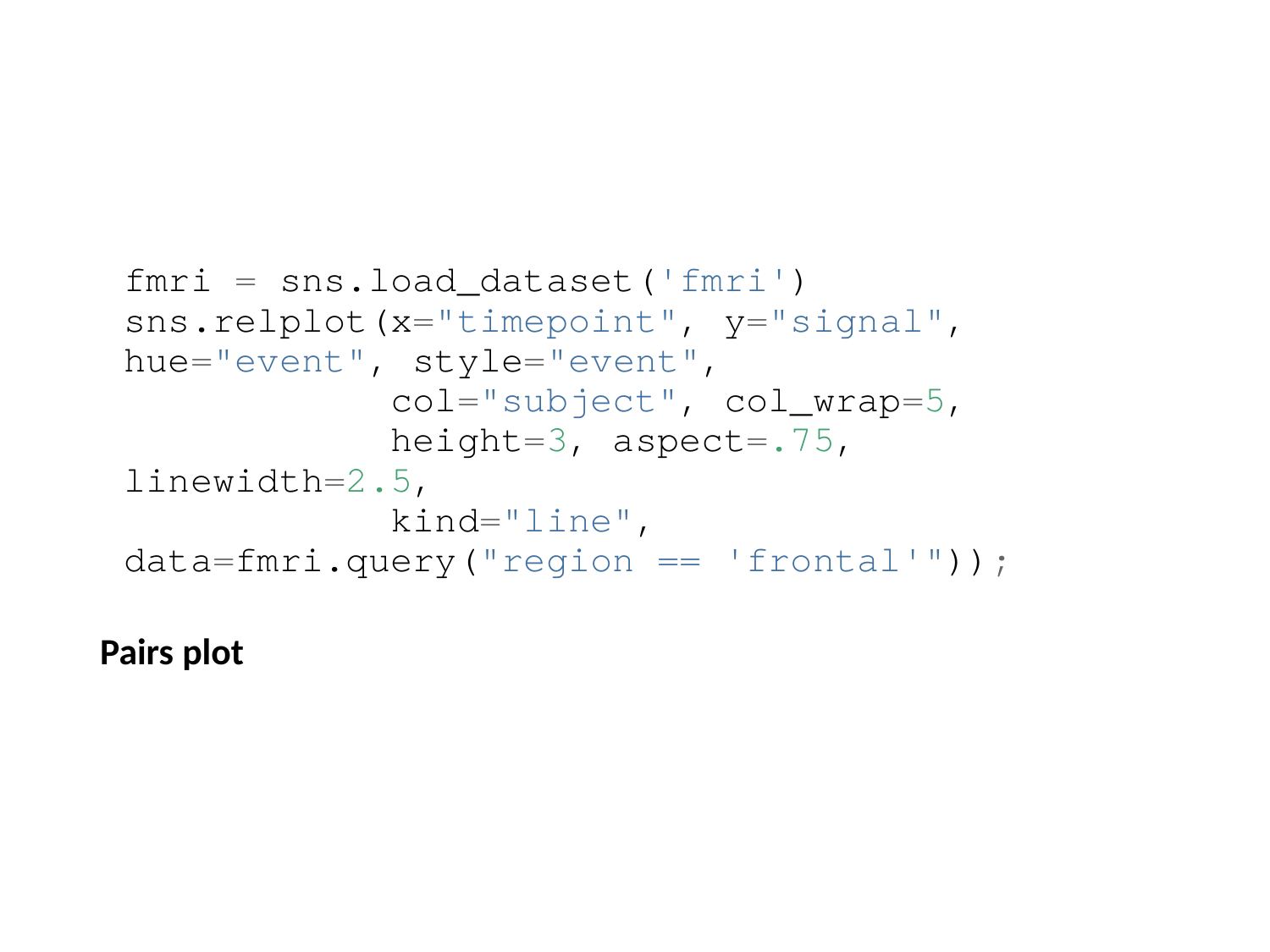

fmri = sns.load_dataset('fmri')
sns.relplot(x="timepoint", y="signal", hue="event", style="event",
            col="subject", col_wrap=5,
            height=3, aspect=.75, linewidth=2.5,
            kind="line", data=fmri.query("region == 'frontal'"));
Pairs plot